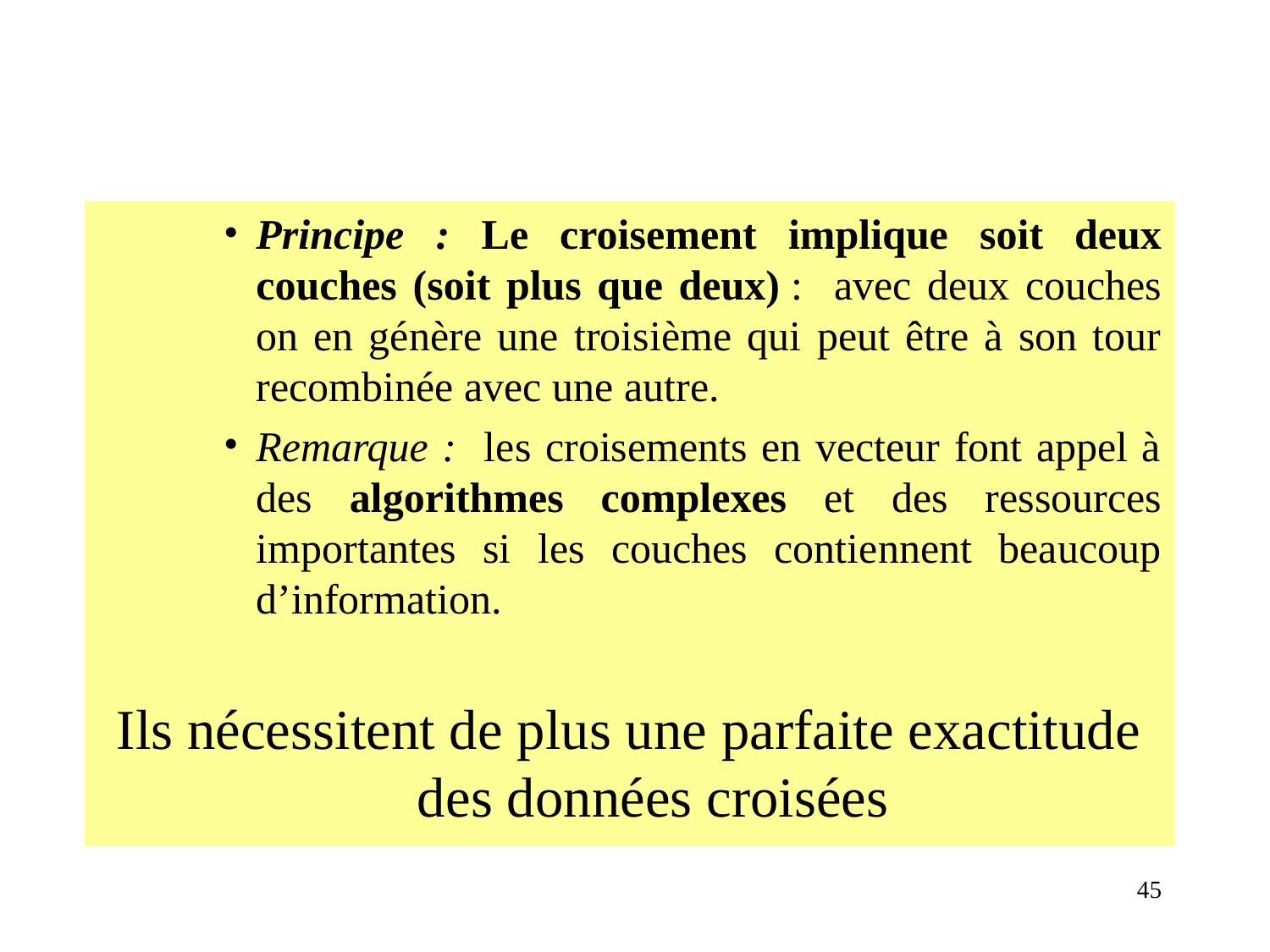

#
Principe : Le croisement implique soit deux couches (soit plus que deux) :  avec deux couches on en génère une troisième qui peut être à son tour recombinée avec une autre.
Remarque :  les croisements en vecteur font appel à des algorithmes complexes et des ressources importantes si les couches contiennent beaucoup d’information.

Ils nécessitent de plus une parfaite exactitude des données croisées
45